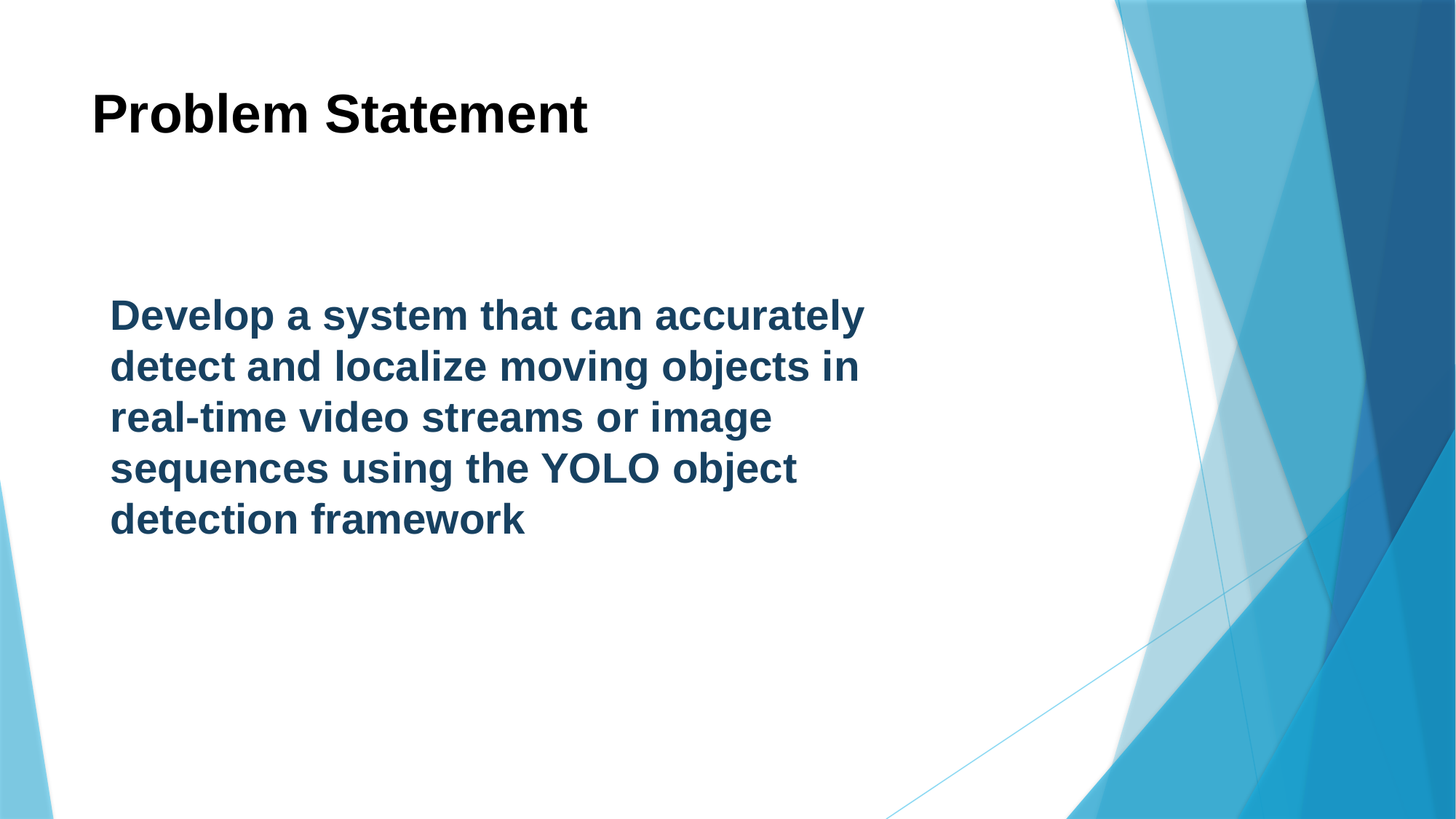

# Problem Statement
Develop a system that can accurately detect and localize moving objects in real-time video streams or image sequences using the YOLO object detection framework